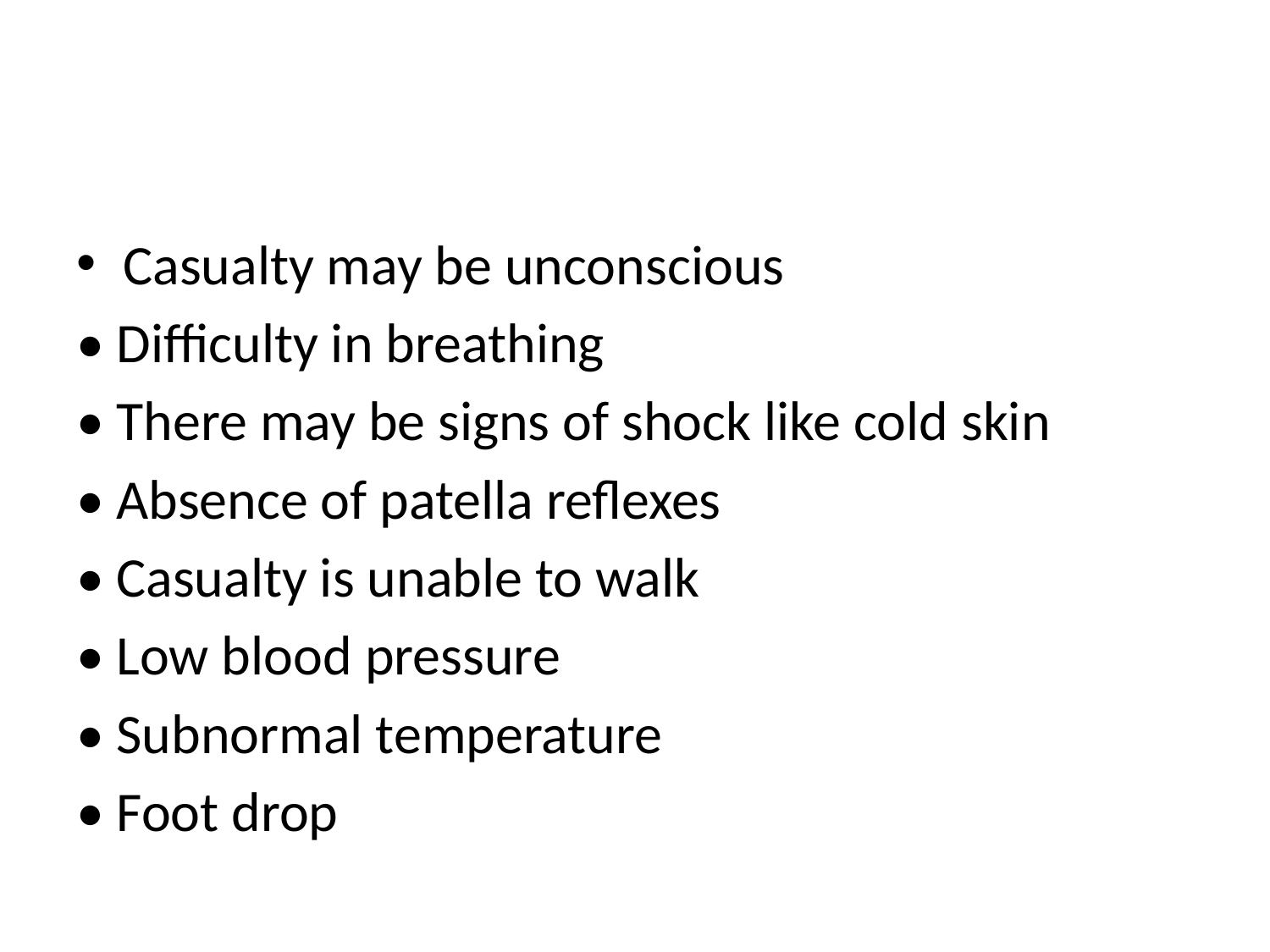

Casualty may be unconscious
• Difficulty in breathing
• There may be signs of shock like cold skin
• Absence of patella reflexes
• Casualty is unable to walk
• Low blood pressure
• Subnormal temperature
• Foot drop